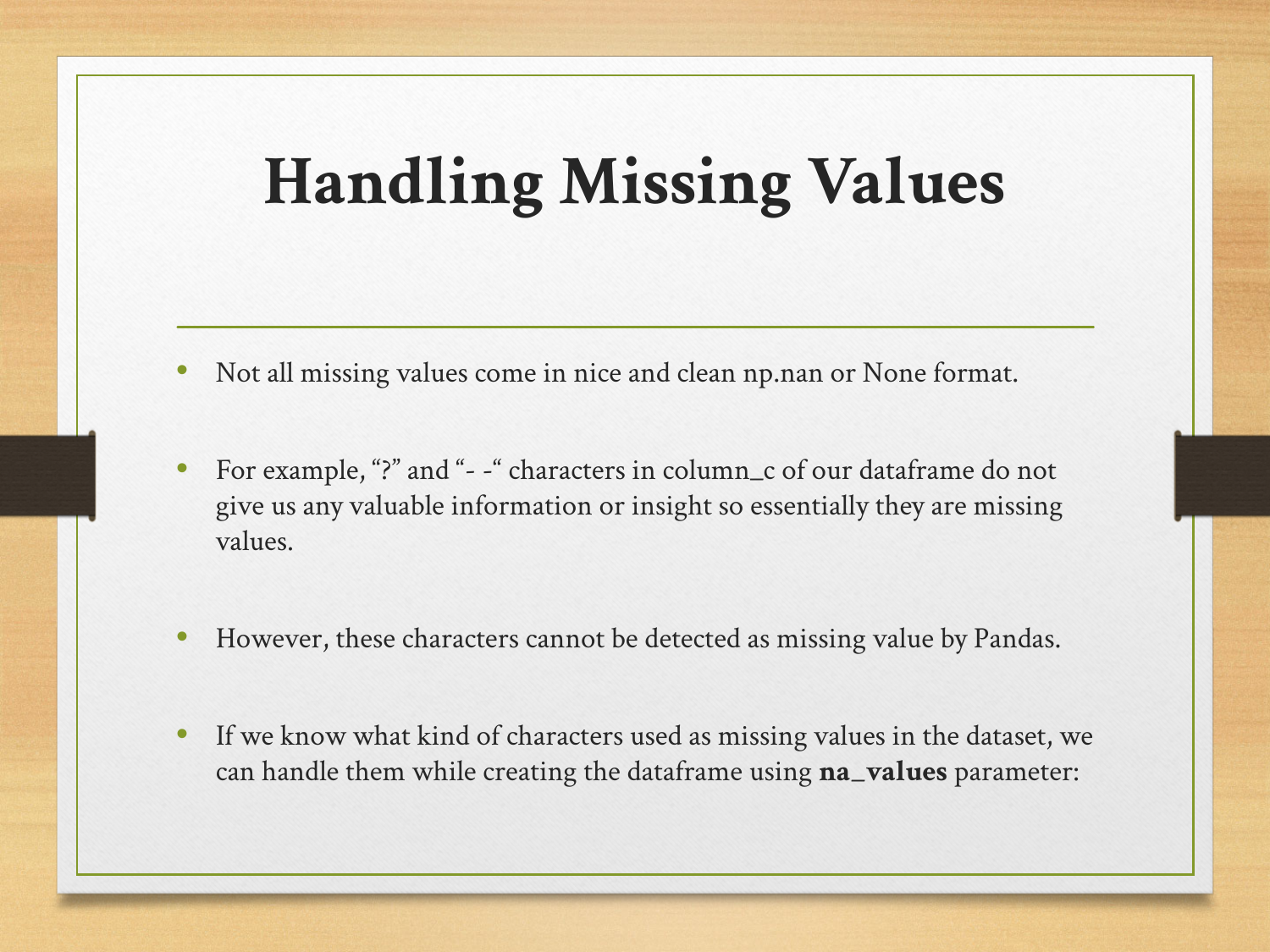

# Handling Missing Values
Not all missing values come in nice and clean np.nan or None format.

For example, “?” and “- -“ characters in column_c of our dataframe do not give us any valuable information or insight so essentially they are missing values.

However, these characters cannot be detected as missing value by Pandas.

If we know what kind of characters used as missing values in the dataset, we can handle them while creating the dataframe using na_values parameter: